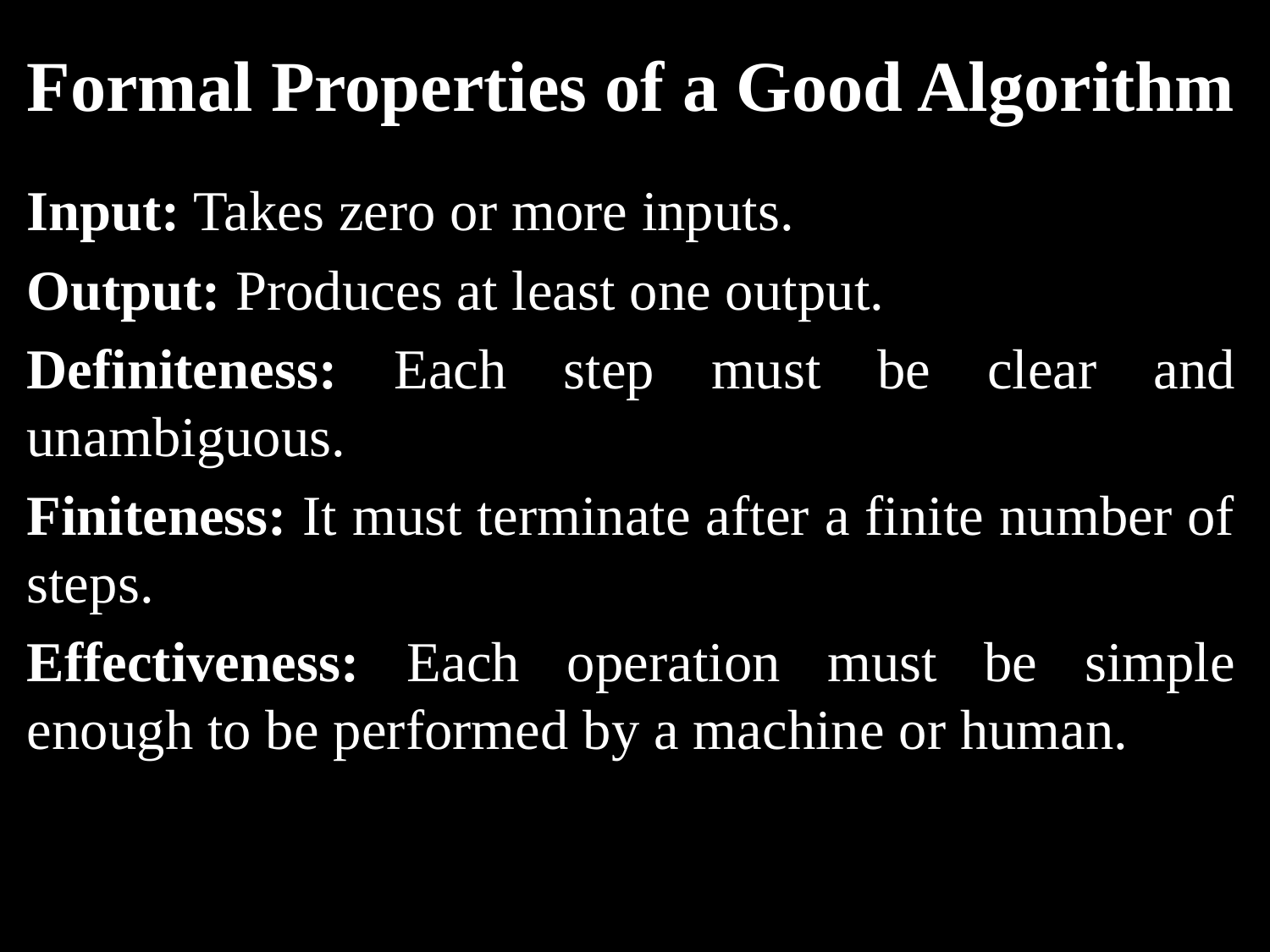

# Formal Properties of a Good Algorithm
Input: Takes zero or more inputs.
Output: Produces at least one output.
Definiteness: Each step must be clear and unambiguous.
Finiteness: It must terminate after a finite number of steps.
Effectiveness: Each operation must be simple enough to be performed by a machine or human.